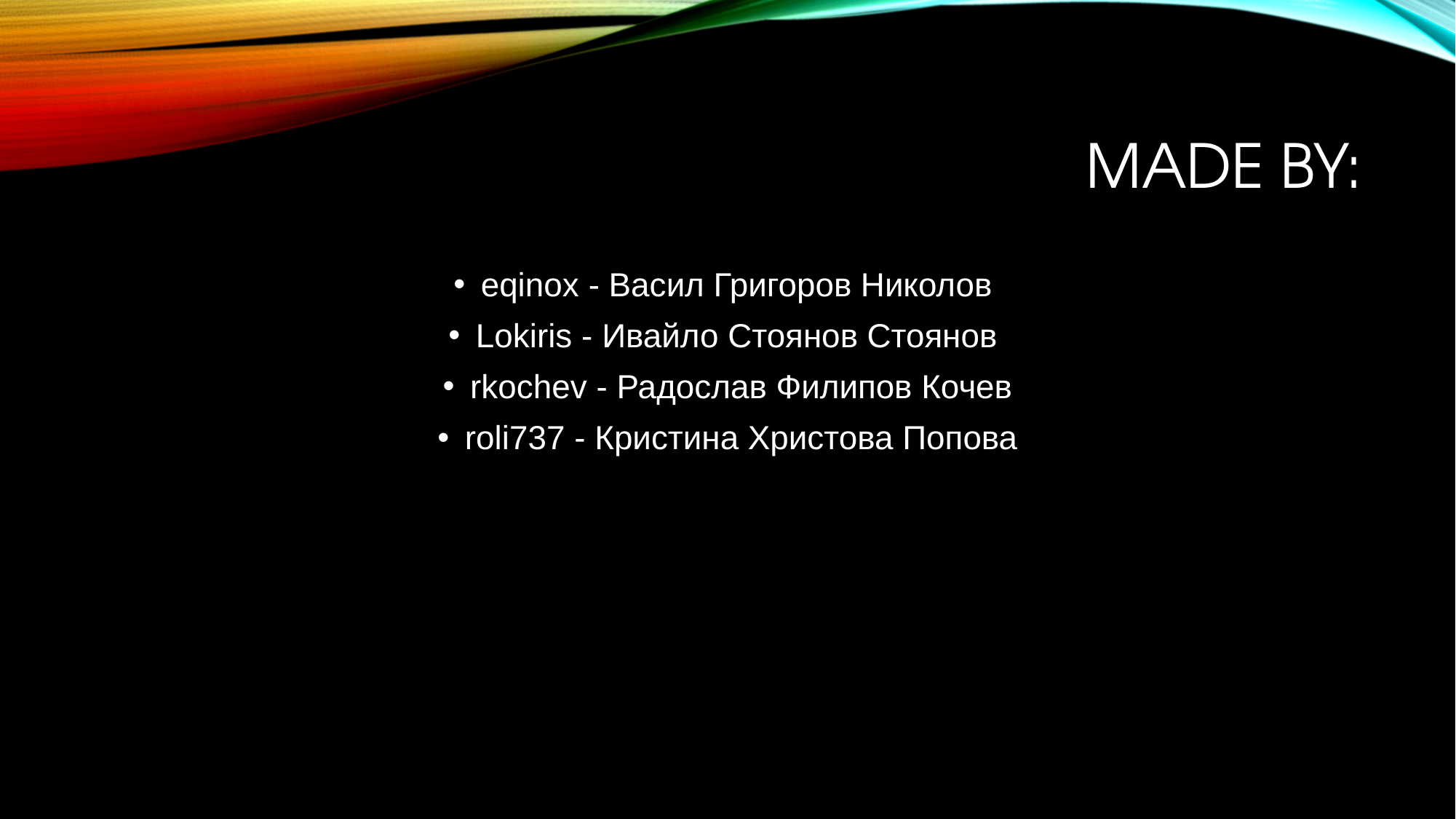

# Made by:
eqinox - Васил Григоров Николов
Lokiris - Ивайло Стоянов Стоянов
rkochev - Радослав Филипов Кочев
roli737 - Кристина Христова Попова